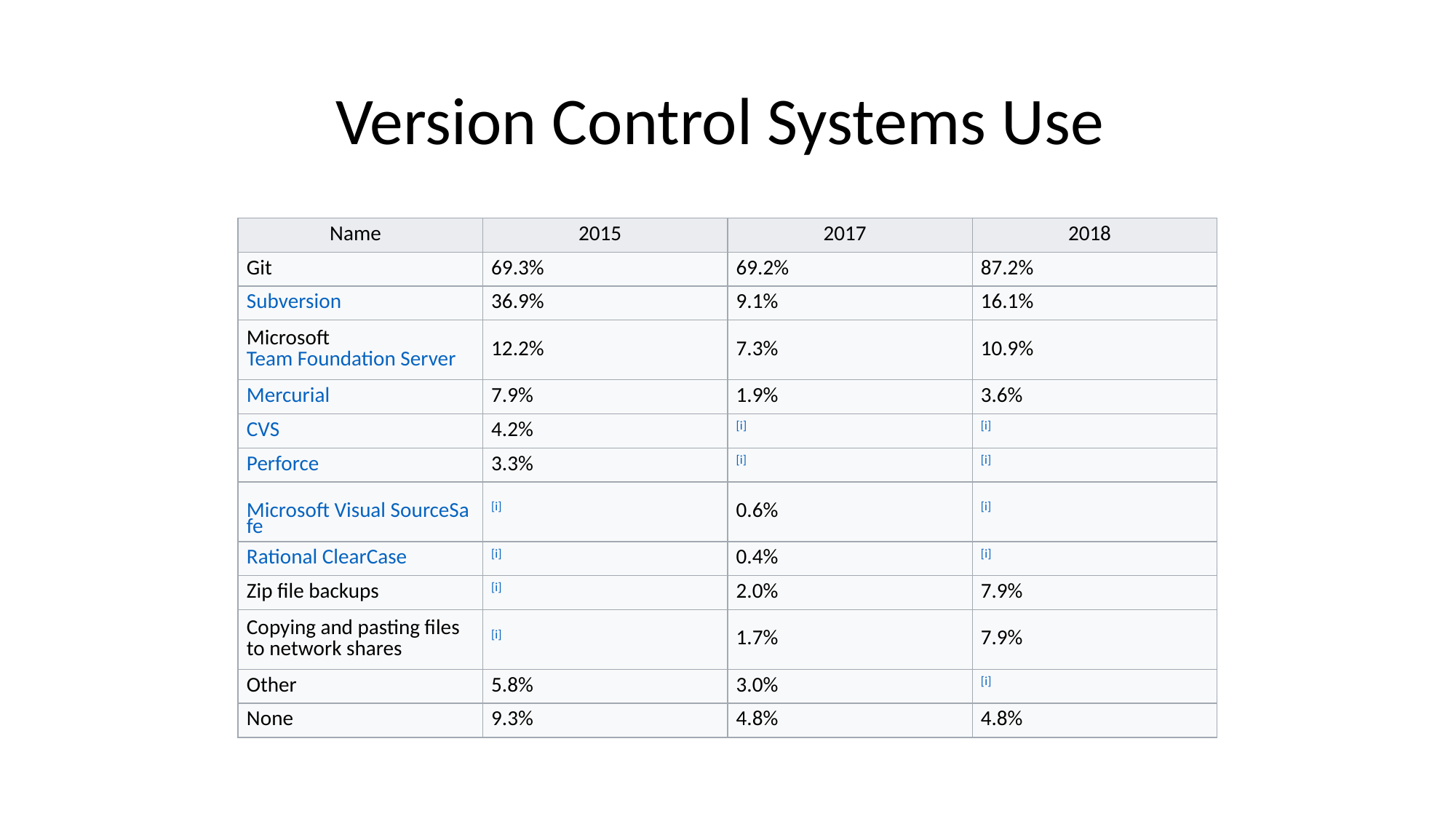

# Version Control Systems Use
| Name | 2015 | 2017 | 2018 |
| --- | --- | --- | --- |
| Git | 69.3% | 69.2% | 87.2% |
| Subversion | 36.9% | 9.1% | 16.1% |
| Microsoft Team Foundation Server | 12.2% | 7.3% | 10.9% |
| Mercurial | 7.9% | 1.9% | 3.6% |
| CVS | 4.2% | [i] | [i] |
| Perforce | 3.3% | [i] | [i] |
| Microsoft Visual SourceSafe | [i] | 0.6% | [i] |
| Rational ClearCase | [i] | 0.4% | [i] |
| Zip file backups | [i] | 2.0% | 7.9% |
| Copying and pasting files to network shares | [i] | 1.7% | 7.9% |
| Other | 5.8% | 3.0% | [i] |
| None | 9.3% | 4.8% | 4.8% |